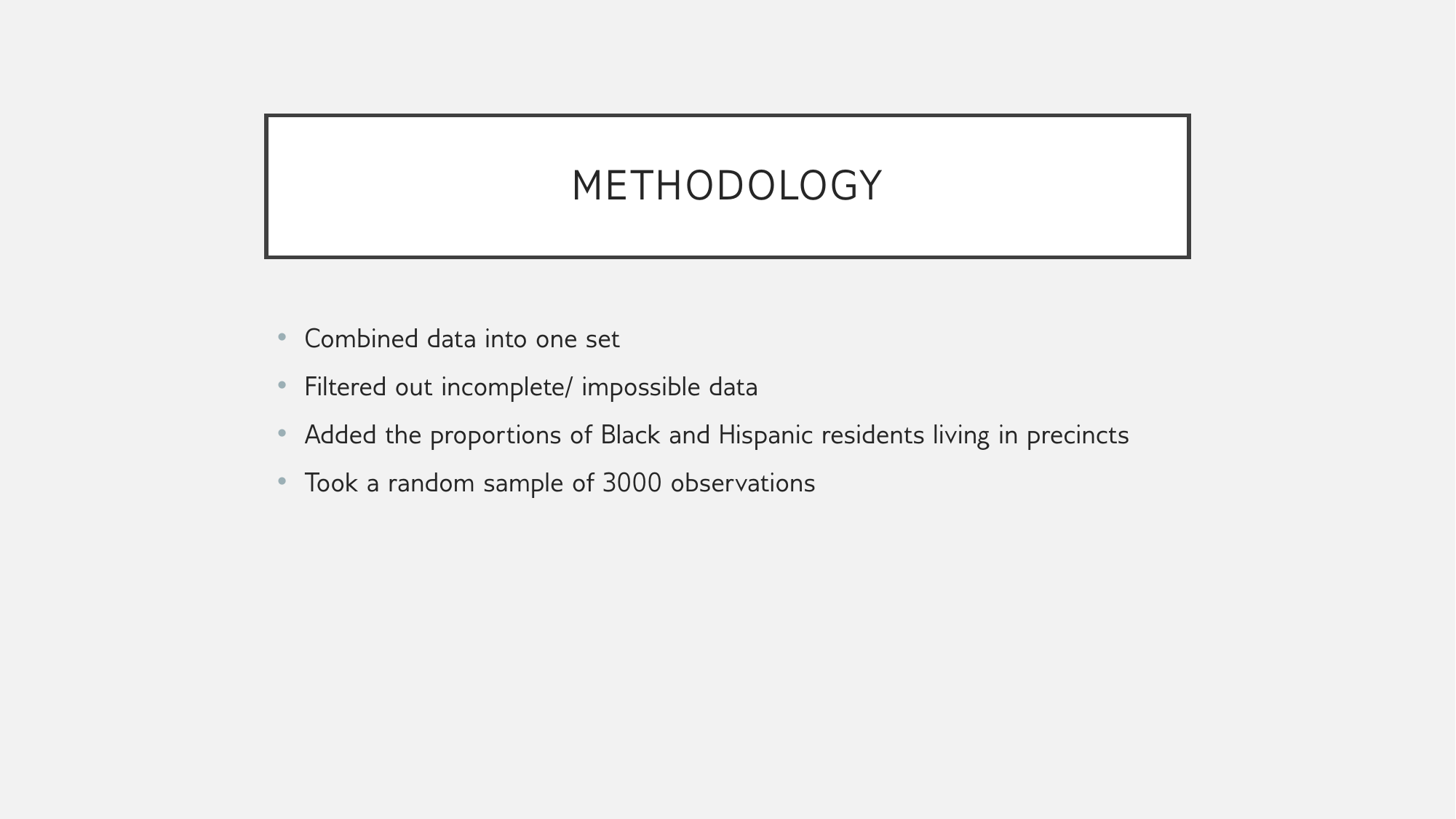

# Methodology
Combined data into one set
Filtered out incomplete/ impossible data
Added the proportions of Black and Hispanic residents living in precincts
Took a random sample of 3000 observations